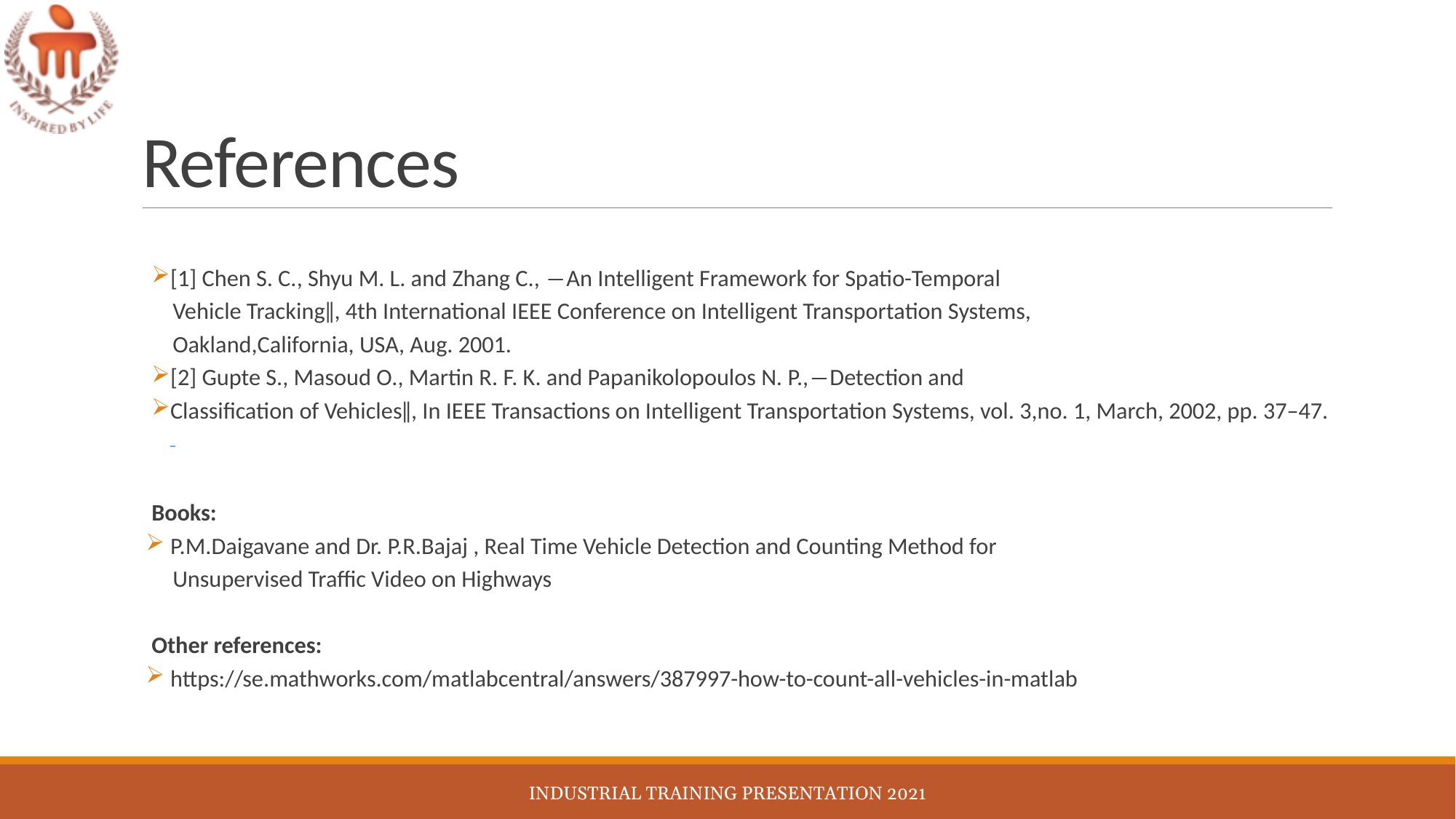

# References

[1] Chen S. C., Shyu M. L. and Zhang C., ―An Intelligent Framework for Spatio-Temporal
    Vehicle Tracking‖, 4th International IEEE Conference on Intelligent Transportation Systems,
    Oakland,California, USA, Aug. 2001.
[2] Gupte S., Masoud O., Martin R. F. K. and Papanikolopoulos N. P.,―Detection and
Classification of Vehicles‖, In IEEE Transactions on Intelligent Transportation Systems, vol. 3,no. 1, March, 2002, pp. 37–47.

Books:
P.M.Daigavane and Dr. P.R.Bajaj , Real Time Vehicle Detection and Counting Method for
    Unsupervised Traffic Video on Highways

Other references:
https://se.mathworks.com/matlabcentral/answers/387997-how-to-count-all-vehicles-in-matlab

Industrial Training Presentation 2021
15